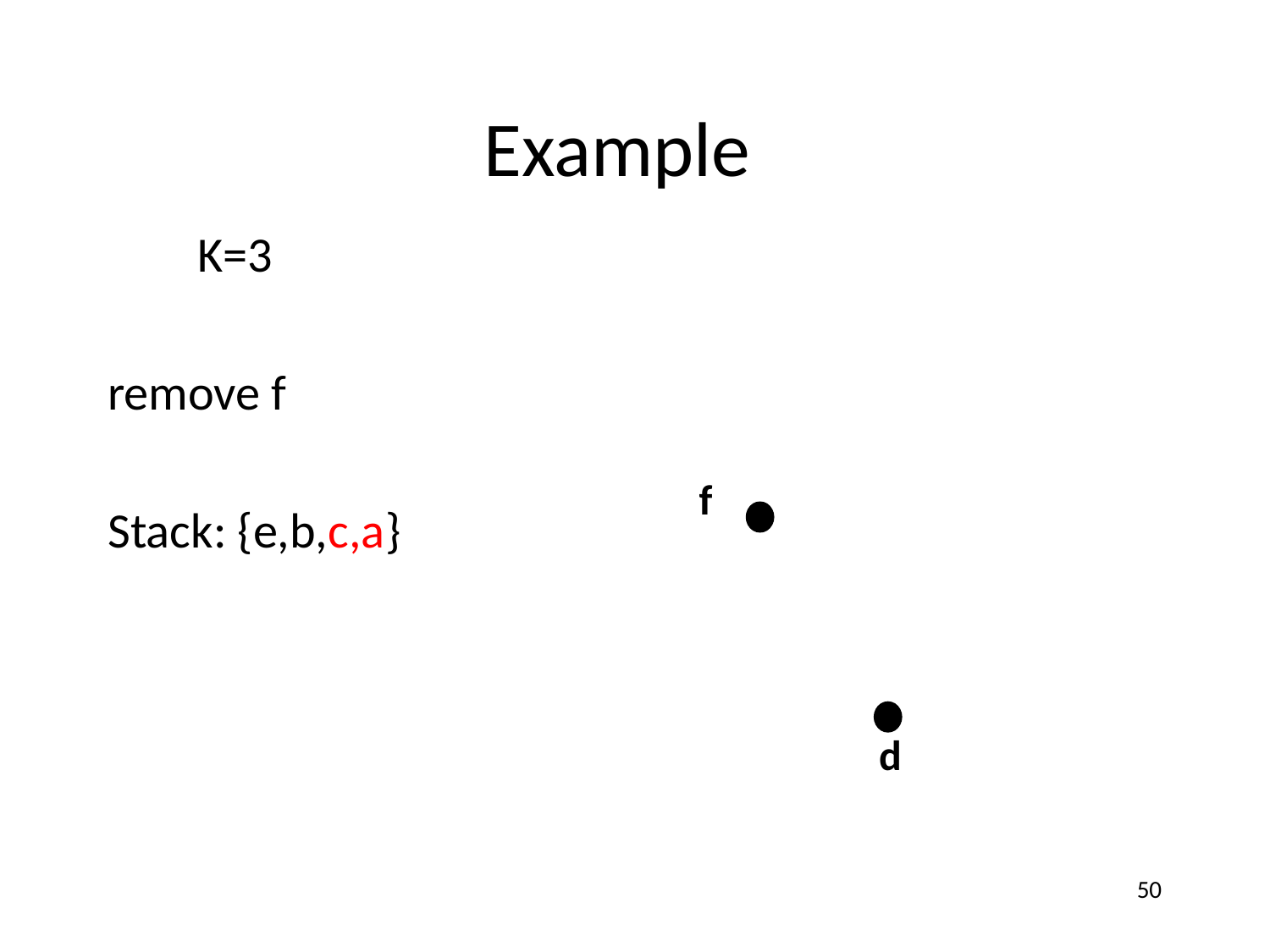

# Example
        K=3

remove f

Stack: {e,b,c,a}

    f

d
50